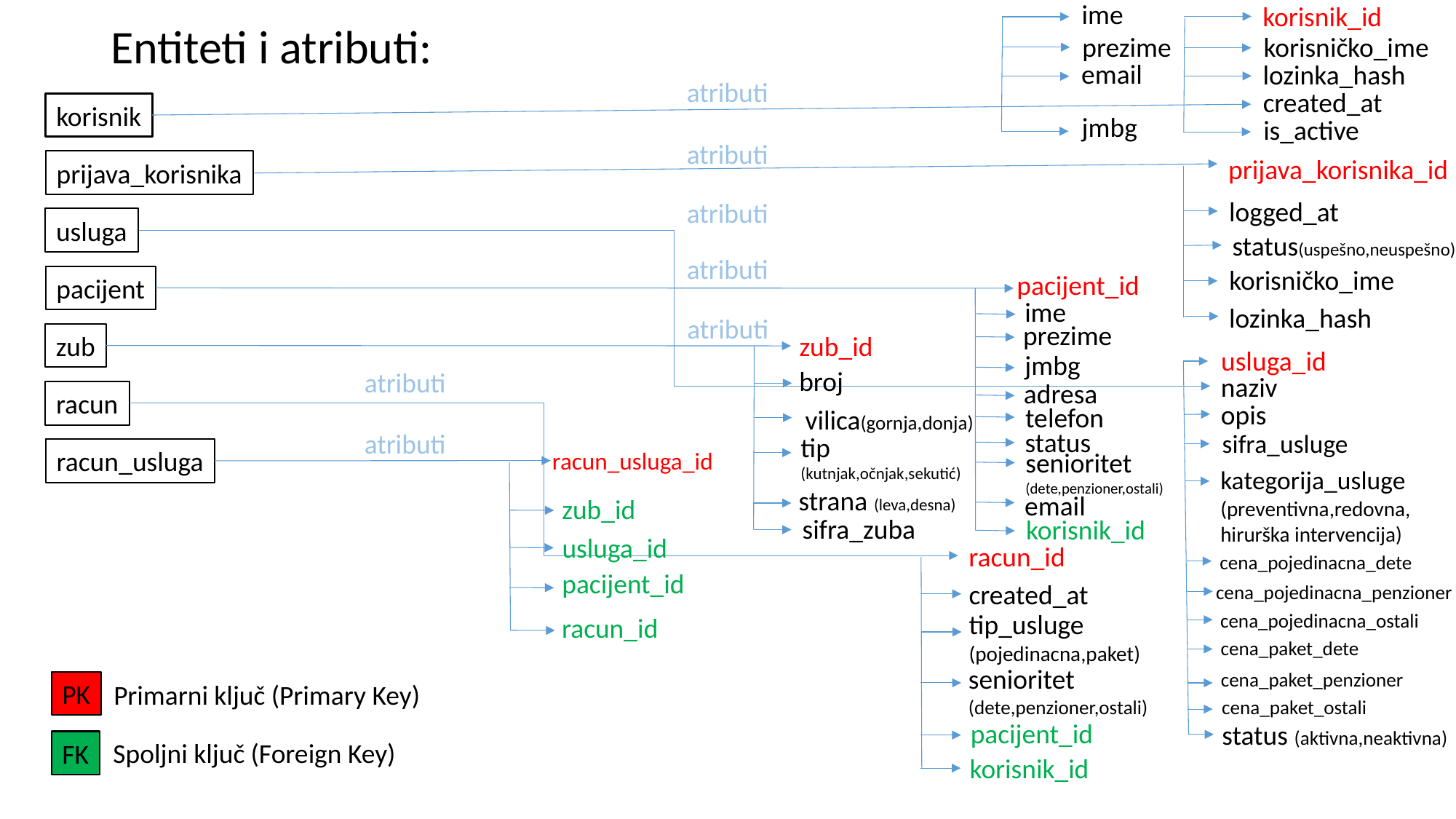

ime
korisnik_id
# Entiteti i atributi:
prezime
korisničko_ime
email
lozinka_hash
atributi
created_at
korisnik
jmbg
is_active
atributi
prijava_korisnika_id
prijava_korisnika
logged_at
atributi
usluga
status(uspešno,neuspešno)
atributi
korisničko_ime
pacijent_id
pacijent
ime
lozinka_hash
atributi
prezime
zub_id
zub
usluga_id
jmbg
broj
atributi
naziv
adresa
racun
opis
telefon
vilica(gornja,donja)
status
atributi
  sifra_usluge
tip (kutnjak,očnjak,sekutić)
racun_usluga
senioritet
(dete,penzioner,ostali)
racun_usluga_id
kategorija_usluge (preventivna,redovna,
hirurška intervencija)
strana (leva,desna)
email
zub_id
sifra_zuba
korisnik_id
usluga_id
racun_id
cena_pojedinacna_dete
pacijent_id
created_at
cena_pojedinacna_penzioner
tip_usluge (pojedinacna,paket)
cena_pojedinacna_ostali
racun_id
cena_paket_dete
senioritet (dete,penzioner,ostali)
cena_paket_penzioner
PK
Primarni ključ (Primary Key)
cena_paket_ostali
pacijent_id
status (aktivna,neaktivna)
Spoljni ključ (Foreign Key)
FK
korisnik_id